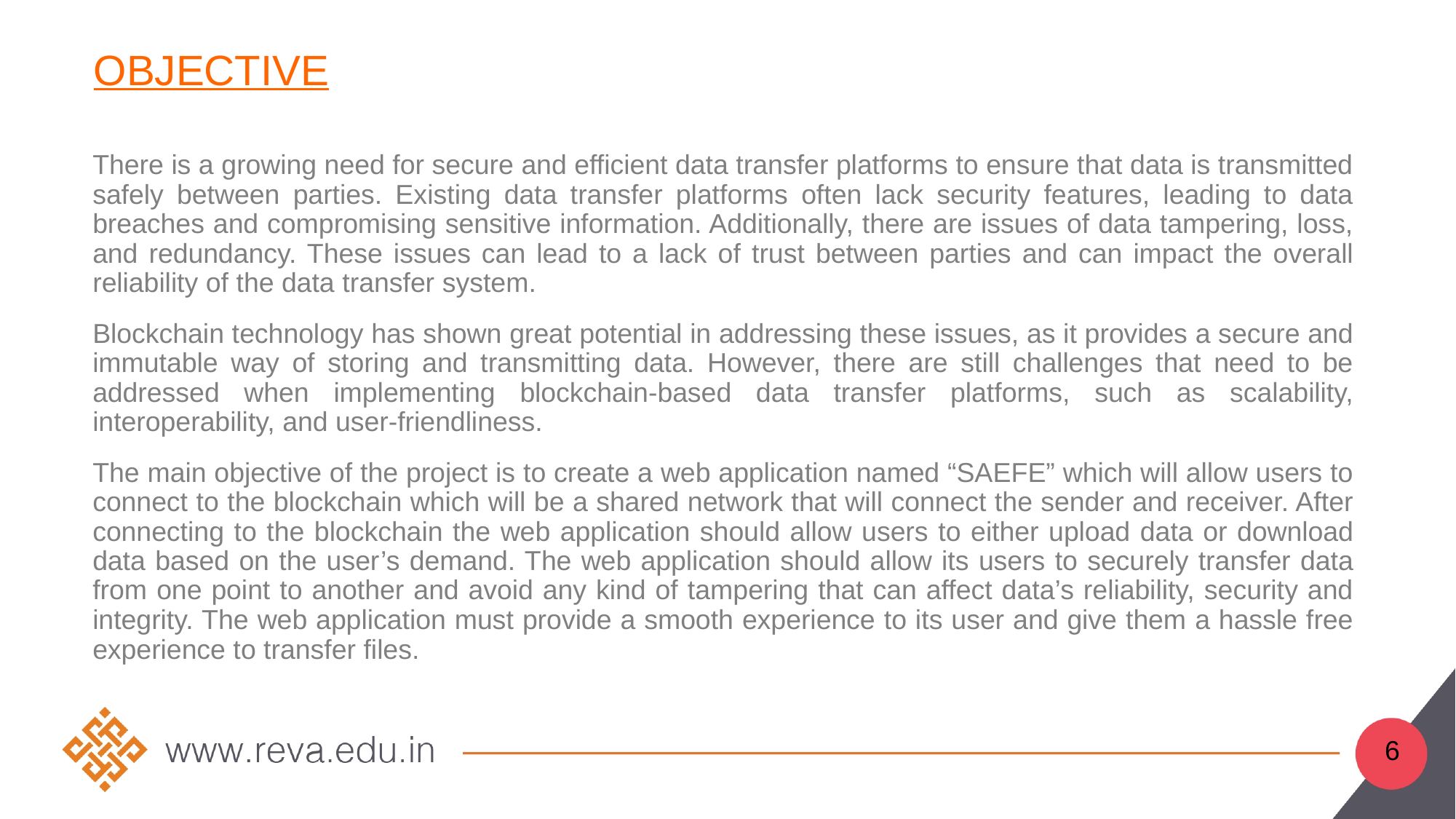

# oBJECTIVE
There is a growing need for secure and efficient data transfer platforms to ensure that data is transmitted safely between parties. Existing data transfer platforms often lack security features, leading to data breaches and compromising sensitive information. Additionally, there are issues of data tampering, loss, and redundancy. These issues can lead to a lack of trust between parties and can impact the overall reliability of the data transfer system.
Blockchain technology has shown great potential in addressing these issues, as it provides a secure and immutable way of storing and transmitting data. However, there are still challenges that need to be addressed when implementing blockchain-based data transfer platforms, such as scalability, interoperability, and user-friendliness.
The main objective of the project is to create a web application named “SAEFE” which will allow users to connect to the blockchain which will be a shared network that will connect the sender and receiver. After connecting to the blockchain the web application should allow users to either upload data or download data based on the user’s demand. The web application should allow its users to securely transfer data from one point to another and avoid any kind of tampering that can affect data’s reliability, security and integrity. The web application must provide a smooth experience to its user and give them a hassle free experience to transfer files.

6